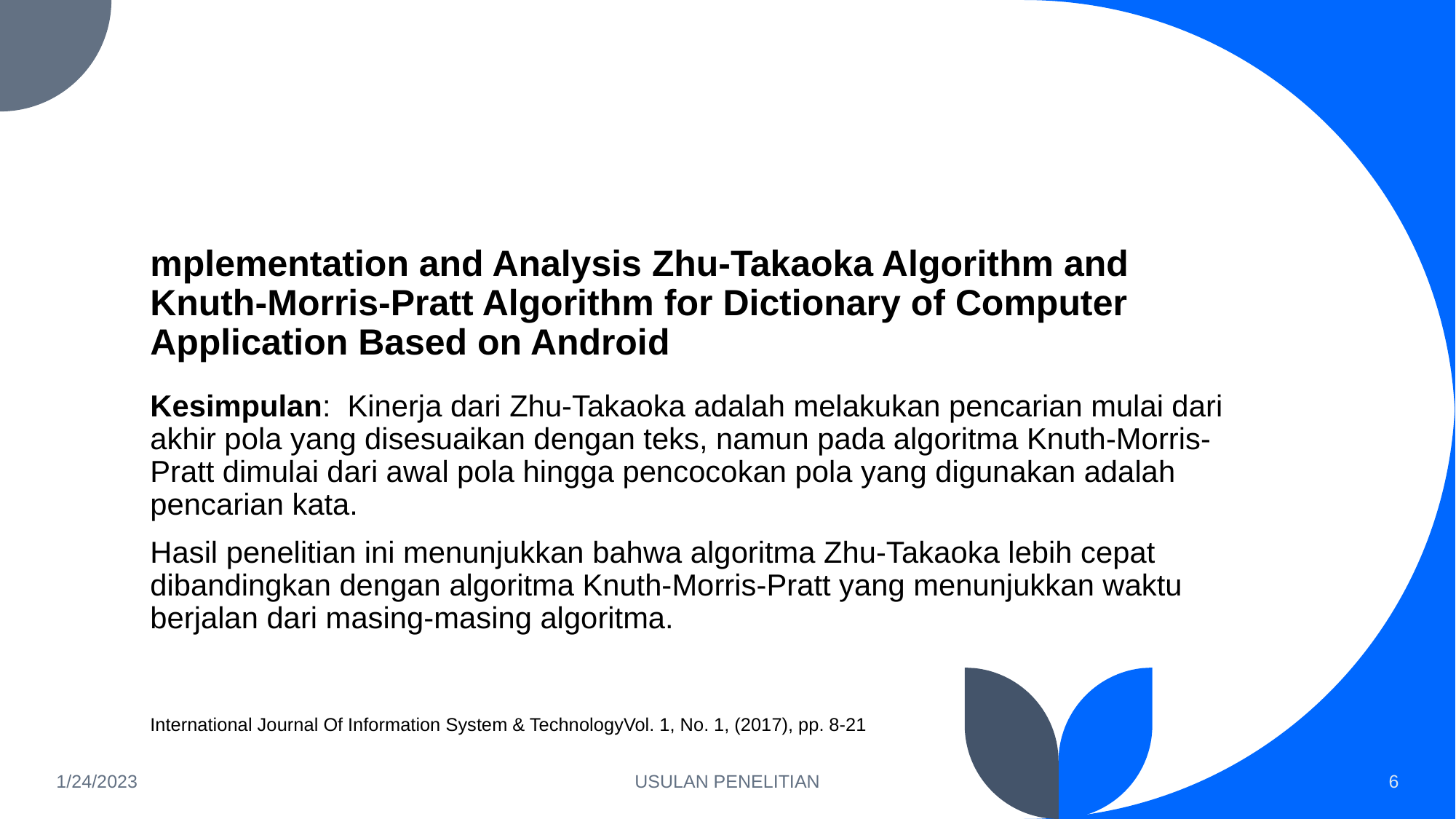

mplementation and Analysis Zhu-Takaoka Algorithm and Knuth-Morris-Pratt Algorithm for Dictionary of Computer Application Based on Android
Kesimpulan:  Kinerja dari Zhu-Takaoka adalah melakukan pencarian mulai dari akhir pola yang disesuaikan dengan teks, namun pada algoritma Knuth-Morris-Pratt dimulai dari awal pola hingga pencocokan pola yang digunakan adalah pencarian kata.
Hasil penelitian ini menunjukkan bahwa algoritma Zhu-Takaoka lebih cepat dibandingkan dengan algoritma Knuth-Morris-Pratt yang menunjukkan waktu berjalan dari masing-masing algoritma.
International Journal Of Information System & TechnologyVol. 1, No. 1, (2017), pp. 8-21
1/24/2023
USULAN PENELITIAN
6